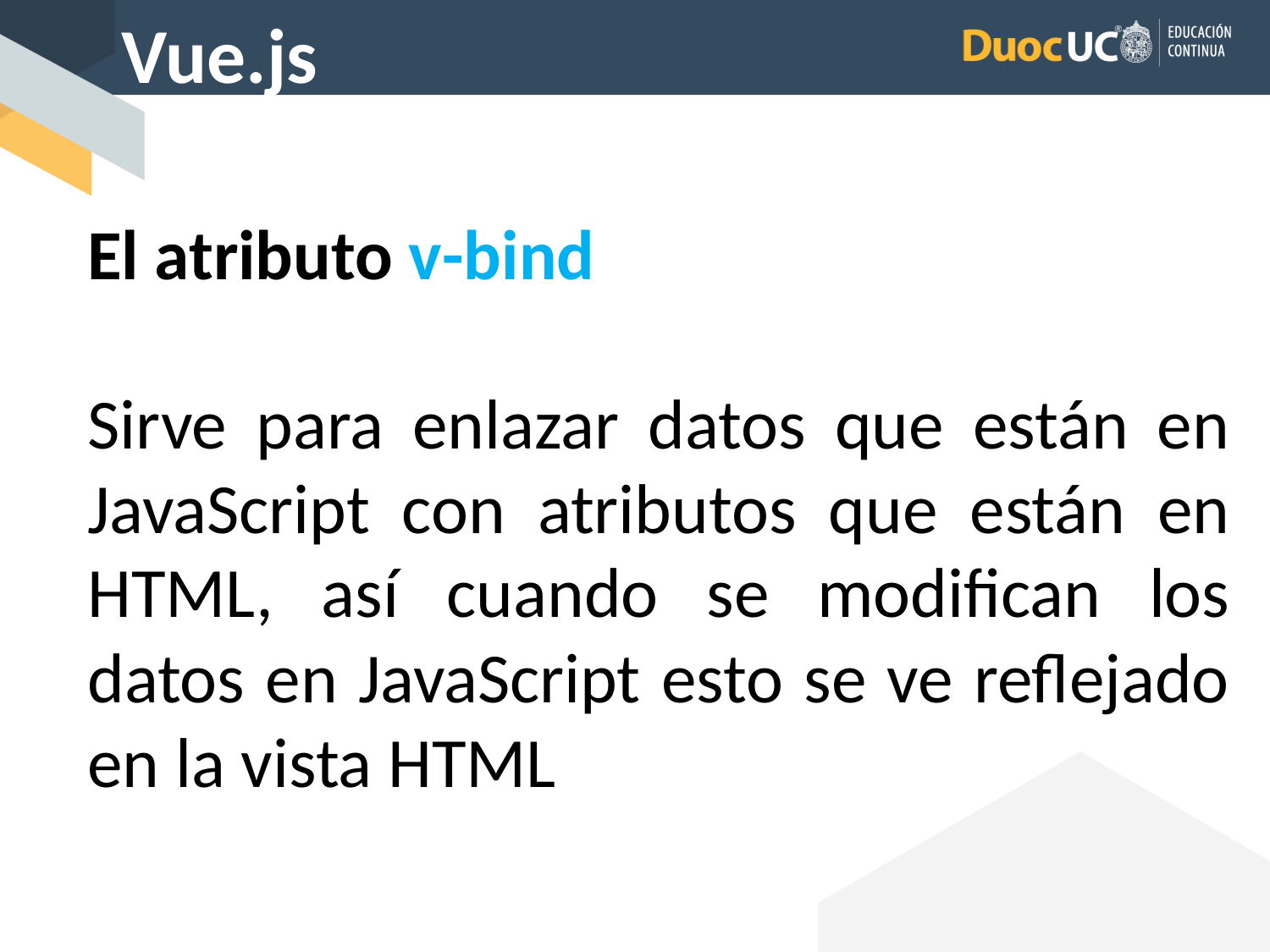

Vue.js
El atributo v-bind

Sirve para enlazar datos que están en JavaScript con atributos que están en HTML, así cuando se modifican los datos en JavaScript esto se ve reflejado en la vista HTML